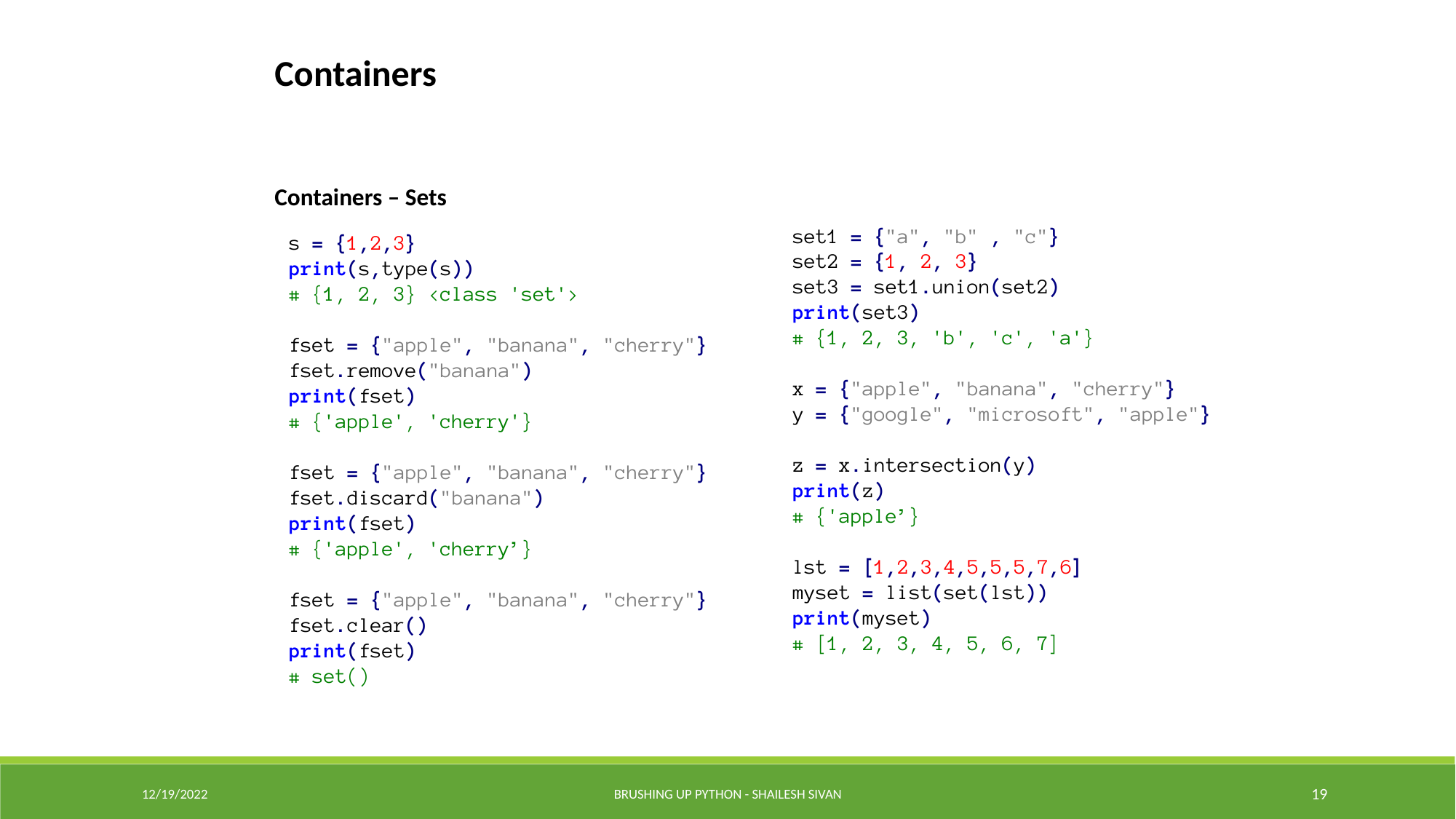

Containers
Containers – Sets
set1 = {"a", "b" , "c"}
set2 = {1, 2, 3}
set3 = set1.union(set2)
print(set3)
# {1, 2, 3, 'b', 'c', 'a'}

x = {"apple", "banana", "cherry"}
y = {"google", "microsoft", "apple"}

z = x.intersection(y)
print(z)
# {'apple’}

lst = [1,2,3,4,5,5,5,7,6]
myset = list(set(lst))
print(myset)
# [1, 2, 3, 4, 5, 6, 7]

s = {1,2,3}
print(s,type(s))
# {1, 2, 3} <class 'set'>

fset = {"apple", "banana", "cherry"}
fset.remove("banana")
print(fset)
# {'apple', 'cherry'}

fset = {"apple", "banana", "cherry"}
fset.discard("banana")
print(fset)
# {'apple', 'cherry’}

fset = {"apple", "banana", "cherry"}
fset.clear()
print(fset)
# set()

12/19/2022
Brushing Up Python - Shailesh Sivan
19